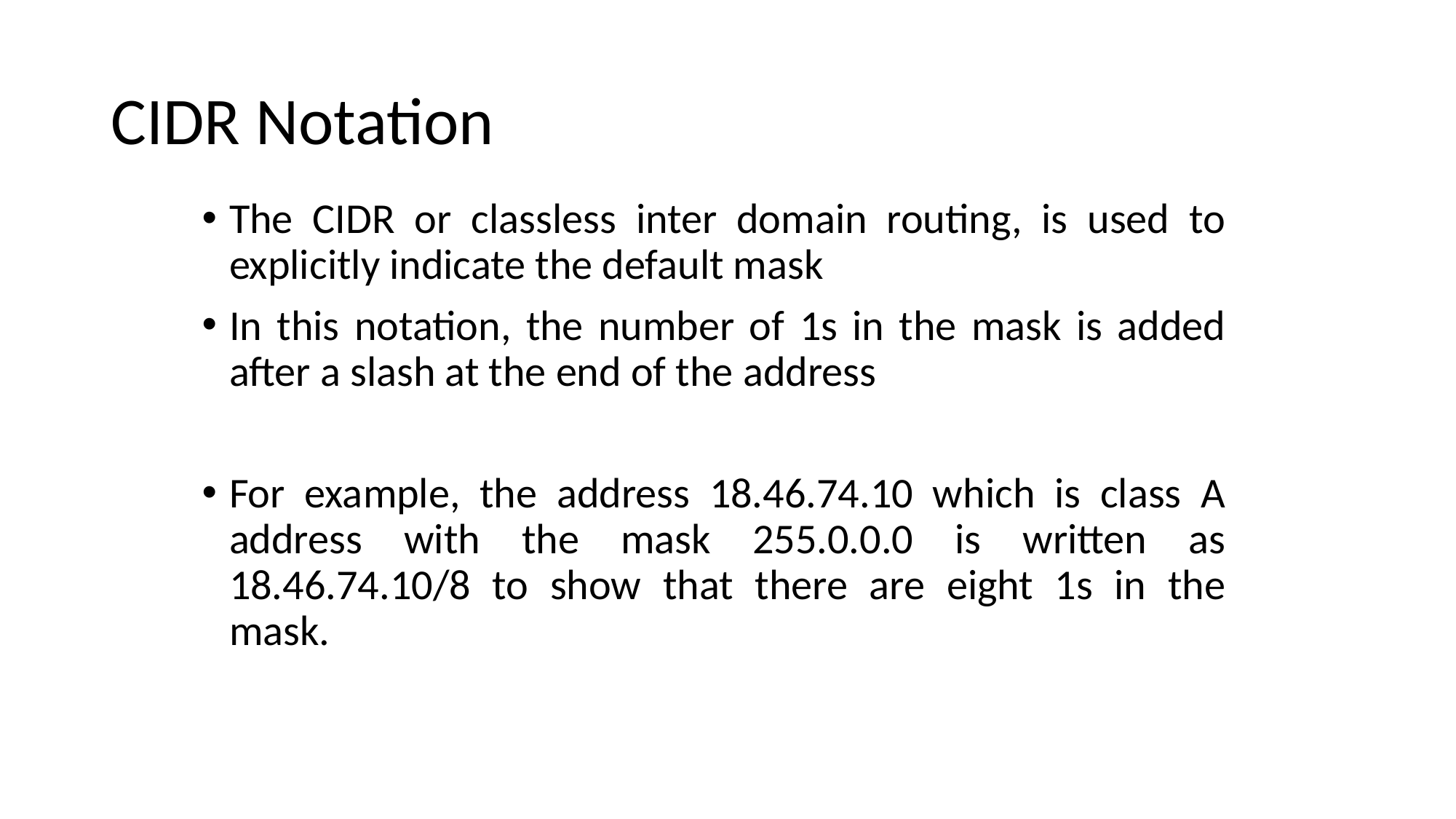

# CIDR Notation
The CIDR or classless inter domain routing, is used to explicitly indicate the default mask
In this notation, the number of 1s in the mask is added after a slash at the end of the address

For example, the address 18.46.74.10 which is class A address with the mask 255.0.0.0 is written as 18.46.74.10/8 to show that there are eight 1s in the mask.